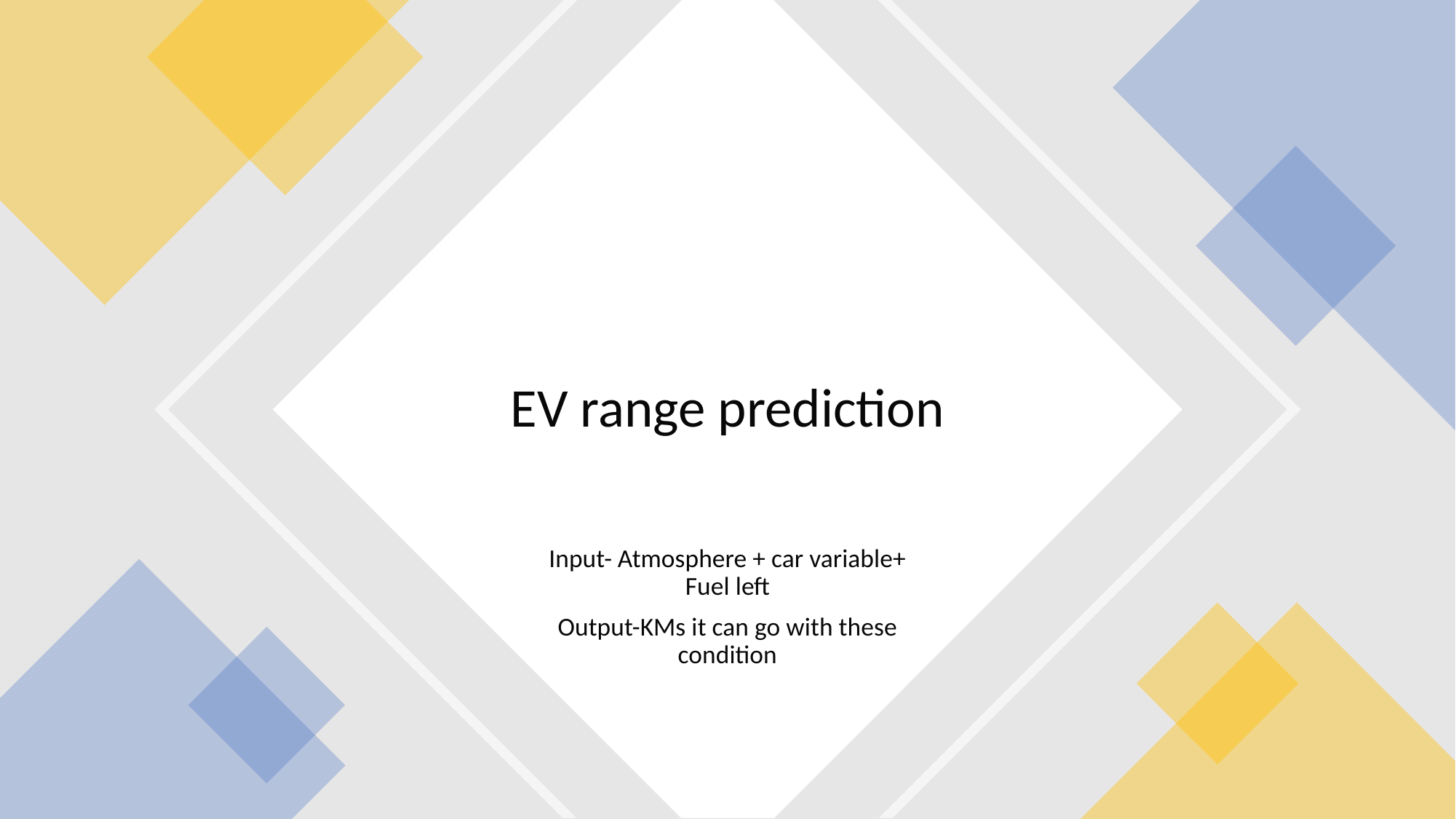

# EV range prediction
Input- Atmosphere + car variable+ Fuel left
Output-KMs it can go with these condition